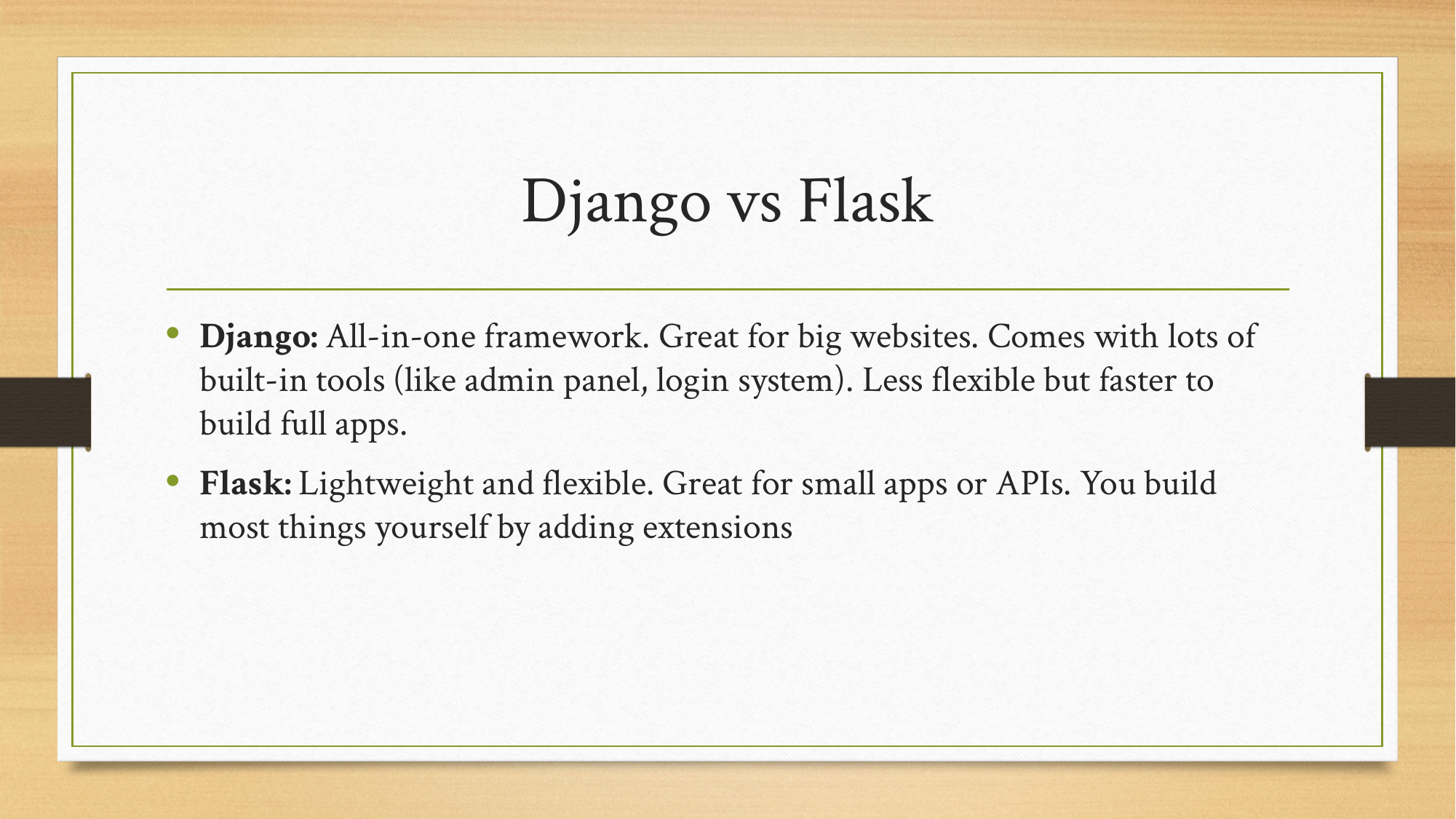

# Django vs Flask
Django: All-in-one framework. Great for big websites. Comes with lots of built-in tools (like admin panel, login system). Less flexible but faster to build full apps.
Flask: Lightweight and flexible. Great for small apps or APIs. You build most things yourself by adding extensions